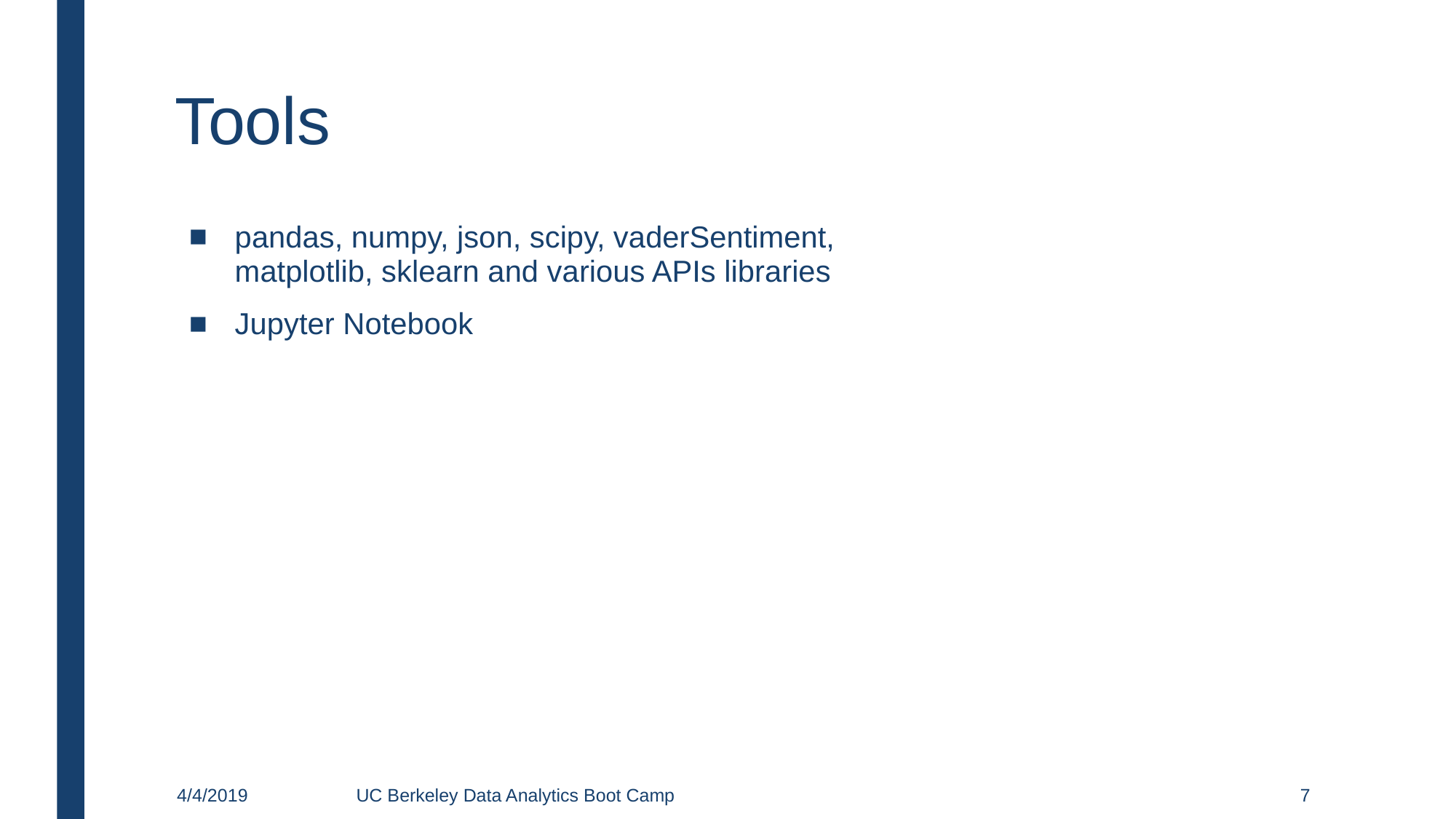

# Tools
pandas, numpy, json, scipy, vaderSentiment, matplotlib, sklearn and various APIs libraries
Jupyter Notebook
4/4/2019
UC Berkeley Data Analytics Boot Camp
7